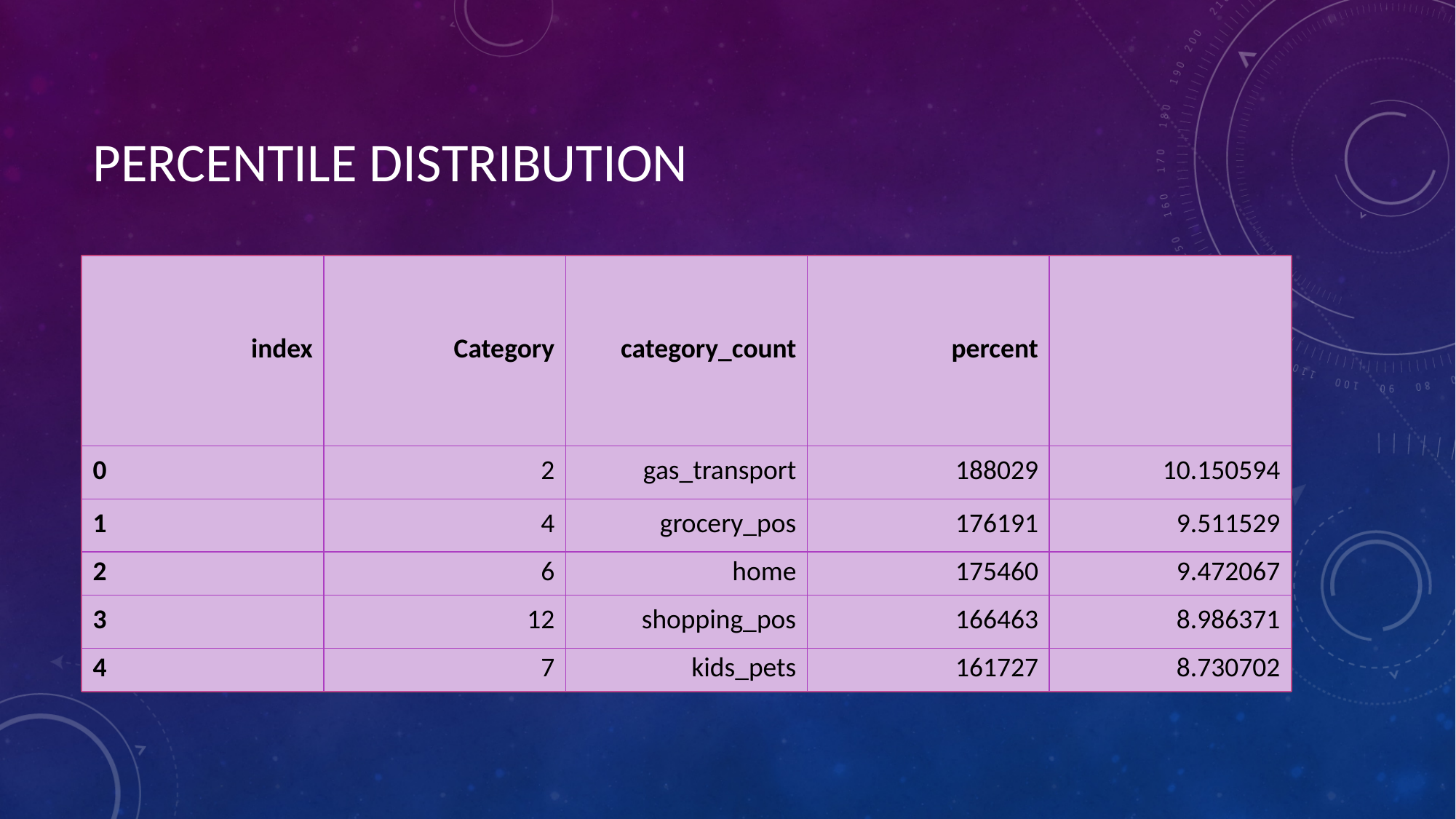

# Percentile distribution
| index | Category | category\_count | percent |  |
| --- | --- | --- | --- | --- |
| 0 | 2 | gas\_transport | 188029 | 10.150594 |
| 1 | 4 | grocery\_pos | 176191 | 9.511529 |
| 2 | 6 | home | 175460 | 9.472067 |
| 3 | 12 | shopping\_pos | 166463 | 8.986371 |
| 4 | 7 | kids\_pets | 161727 | 8.730702 |

| index | Category | category\_count | percent |  |
| --- | --- | --- | --- | --- |
| 0 | 2 | gas\_transport | 188029 | 10.150594 |
| 1 | 4 | grocery\_pos | 176191 | 9.511529 |
| 2 | 6 | home | 175460 | 9.472067 |
| 3 | 12 | shopping\_pos | 166463 | 8.986371 |
| 4 | 7 | kids\_pets | 161727 | 8.730702 |